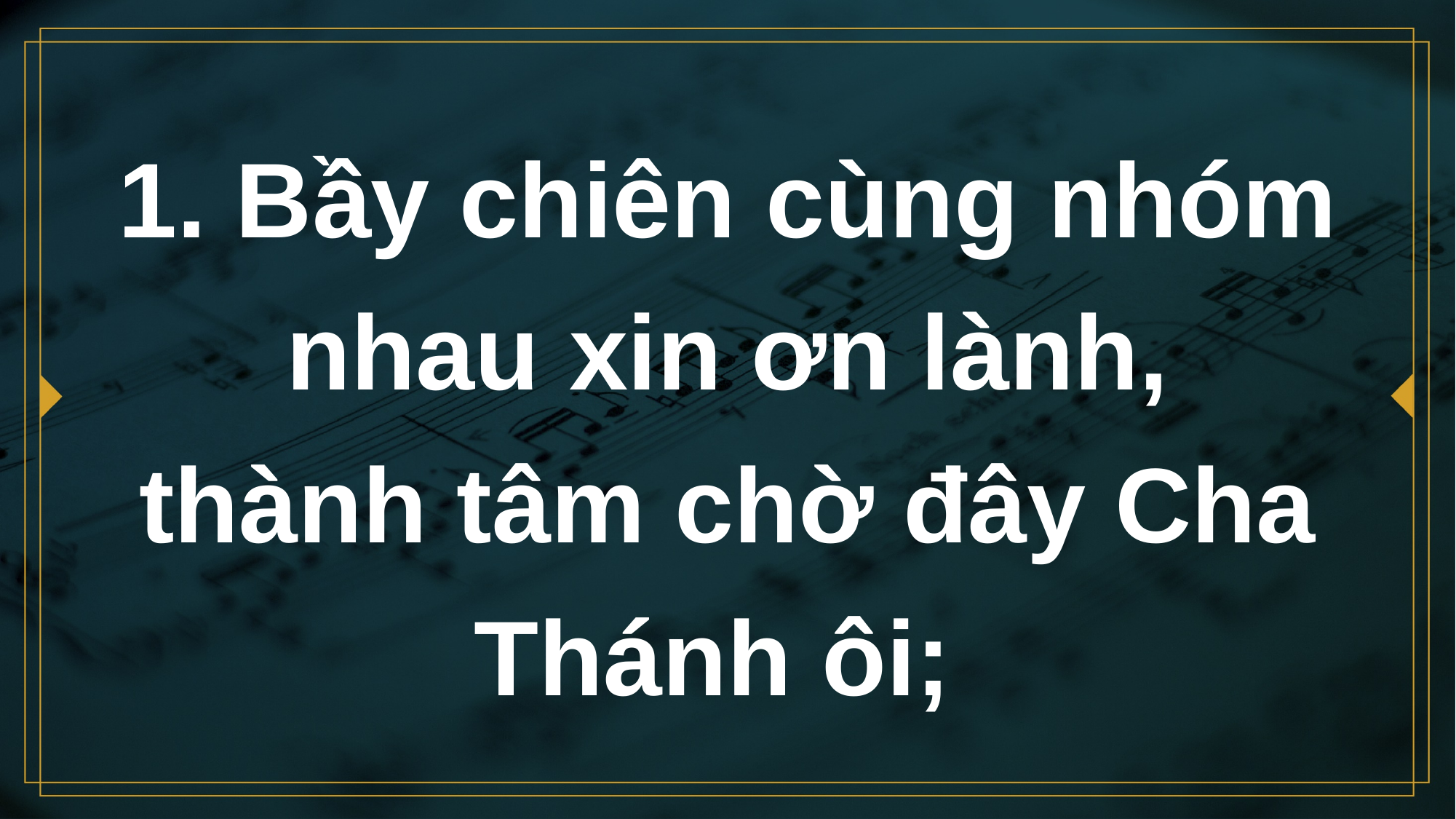

# 1. Bầy chiên cùng nhóm nhau xin ơn lành, thành tâm chờ đây Cha Thánh ôi;